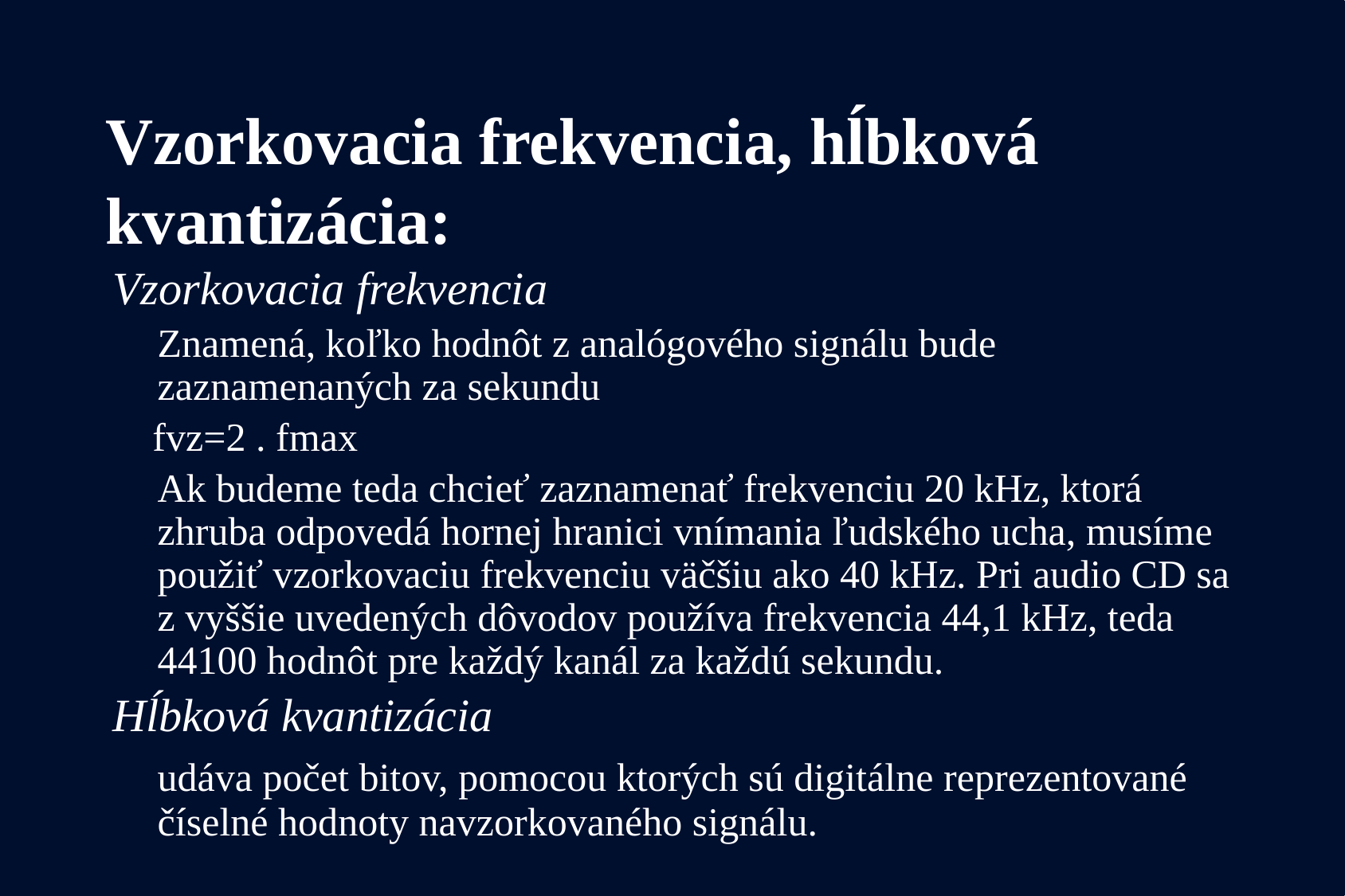

# Vzorkovacia frekvencia, hĺbková kvantizácia:
Vzorkovacia frekvencia
	Znamená, koľko hodnôt z analógového signálu bude zaznamenaných za sekundu
    fvz=2 . fmax
	Ak budeme teda chcieť zaznamenať frekvenciu 20 kHz, ktorá zhruba odpovedá hornej hranici vnímania ľudského ucha, musíme použiť vzorkovaciu frekvenciu väčšiu ako 40 kHz. Pri audio CD sa z vyššie uvedených dôvodov používa frekvencia 44,1 kHz, teda 44100 hodnôt pre každý kanál za každú sekundu.
Hĺbková kvantizácia
	udáva počet bitov, pomocou ktorých sú digitálne reprezentované číselné hodnoty navzorkovaného signálu.